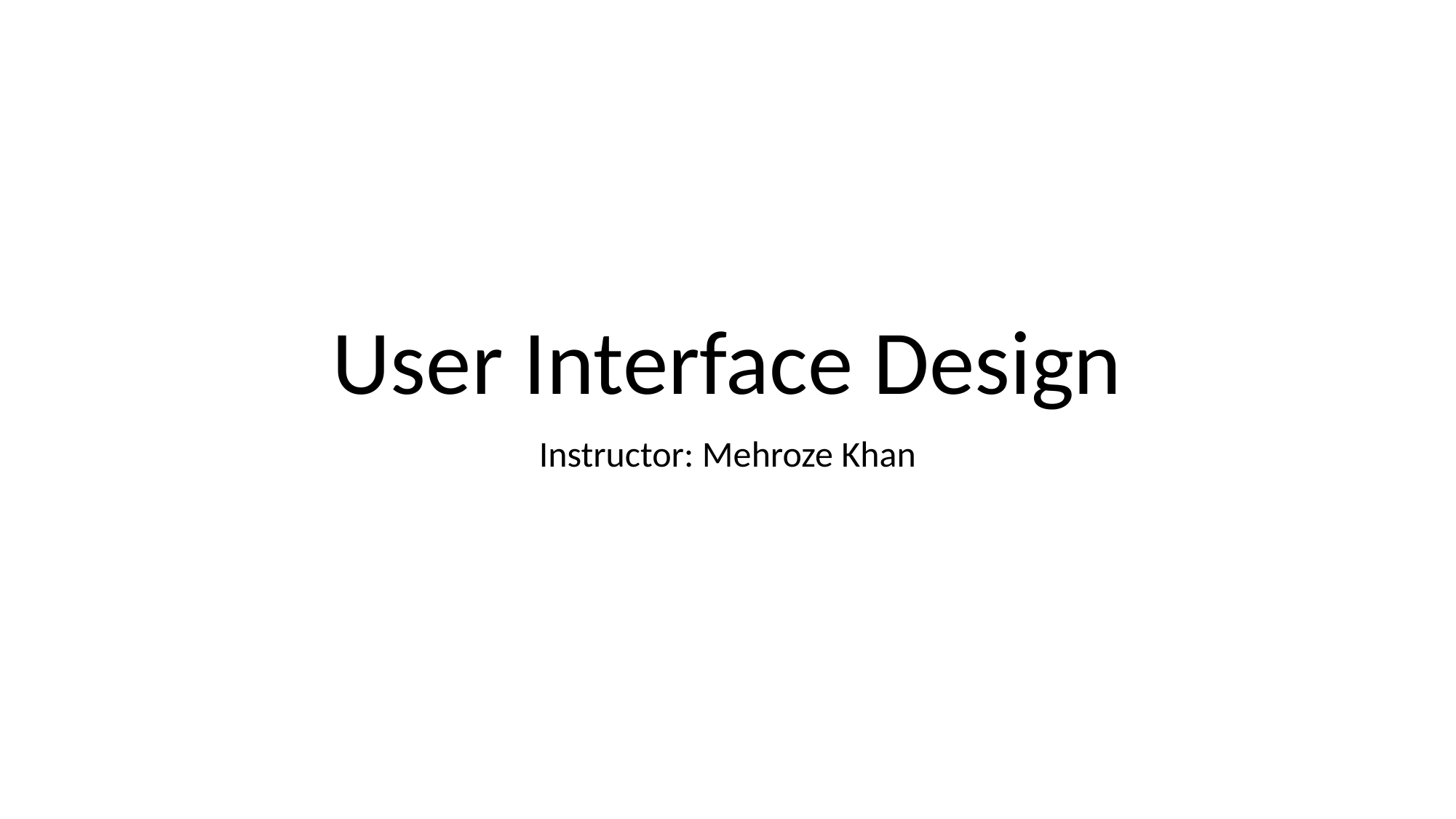

# User Interface Design
Instructor: Mehroze Khan